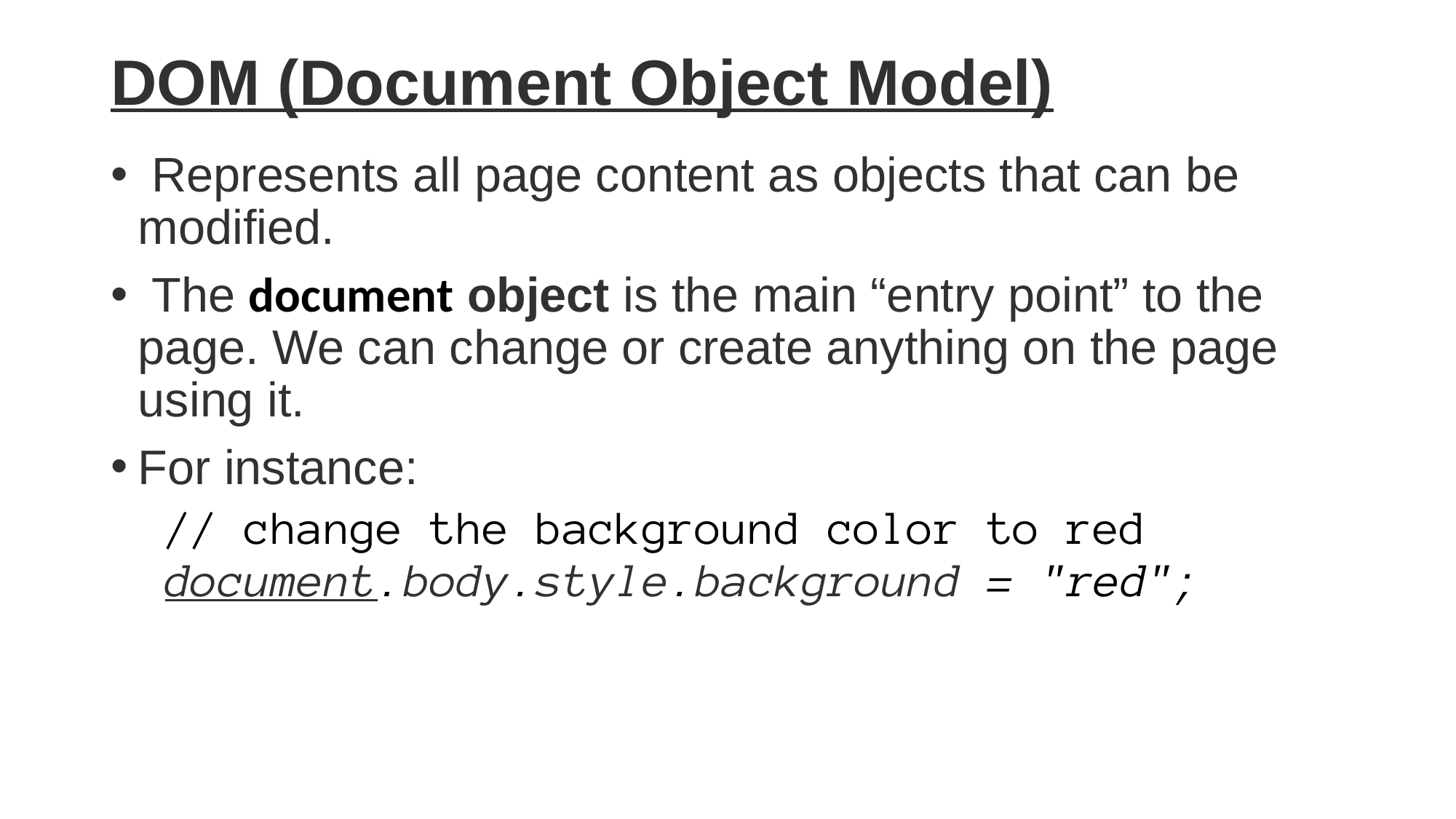

# DOM (Document Object Model)
 Represents all page content as objects that can be modified.
 The document object is the main “entry point” to the page. We can change or create anything on the page using it.
For instance:
// change the background color to red document.body.style.background = "red";